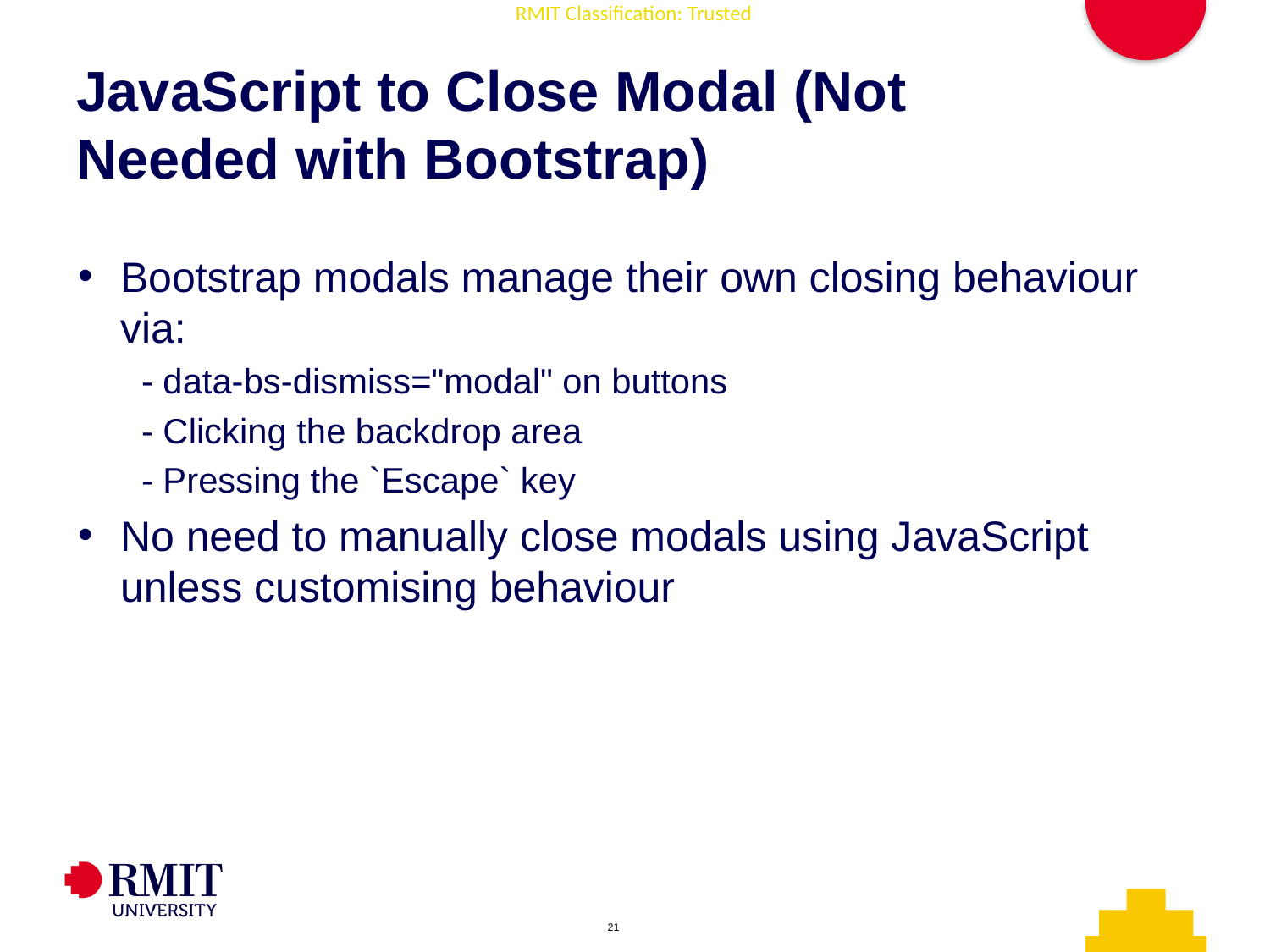

# JavaScript to Close Modal (Not Needed with Bootstrap)
Bootstrap modals manage their own closing behaviour via:
  - data-bs-dismiss="modal" on buttons
  - Clicking the backdrop area
  - Pressing the `Escape` key
No need to manually close modals using JavaScript unless customising behaviour
AD006 Associate Degree in IT